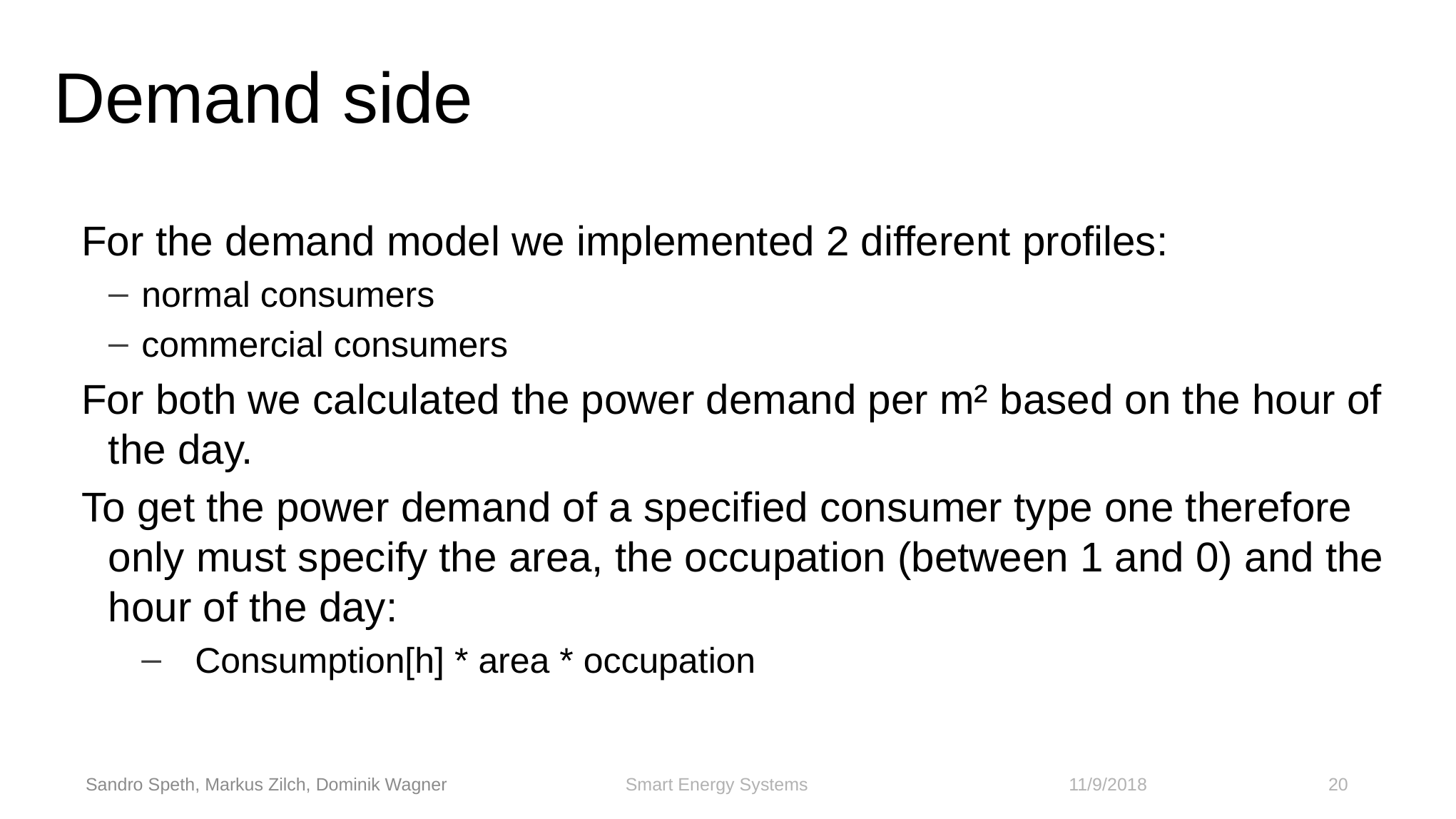

# Demand side
For the demand model we implemented 2 different profiles:
normal consumers
commercial consumers
For both we calculated the power demand per m² based on the hour of the day.
To get the power demand of a specified consumer type one therefore only must specify the area, the occupation (between 1 and 0) and the hour of the day:
Consumption[h] * area * occupation
11/9/2018
Smart Energy Systems
20